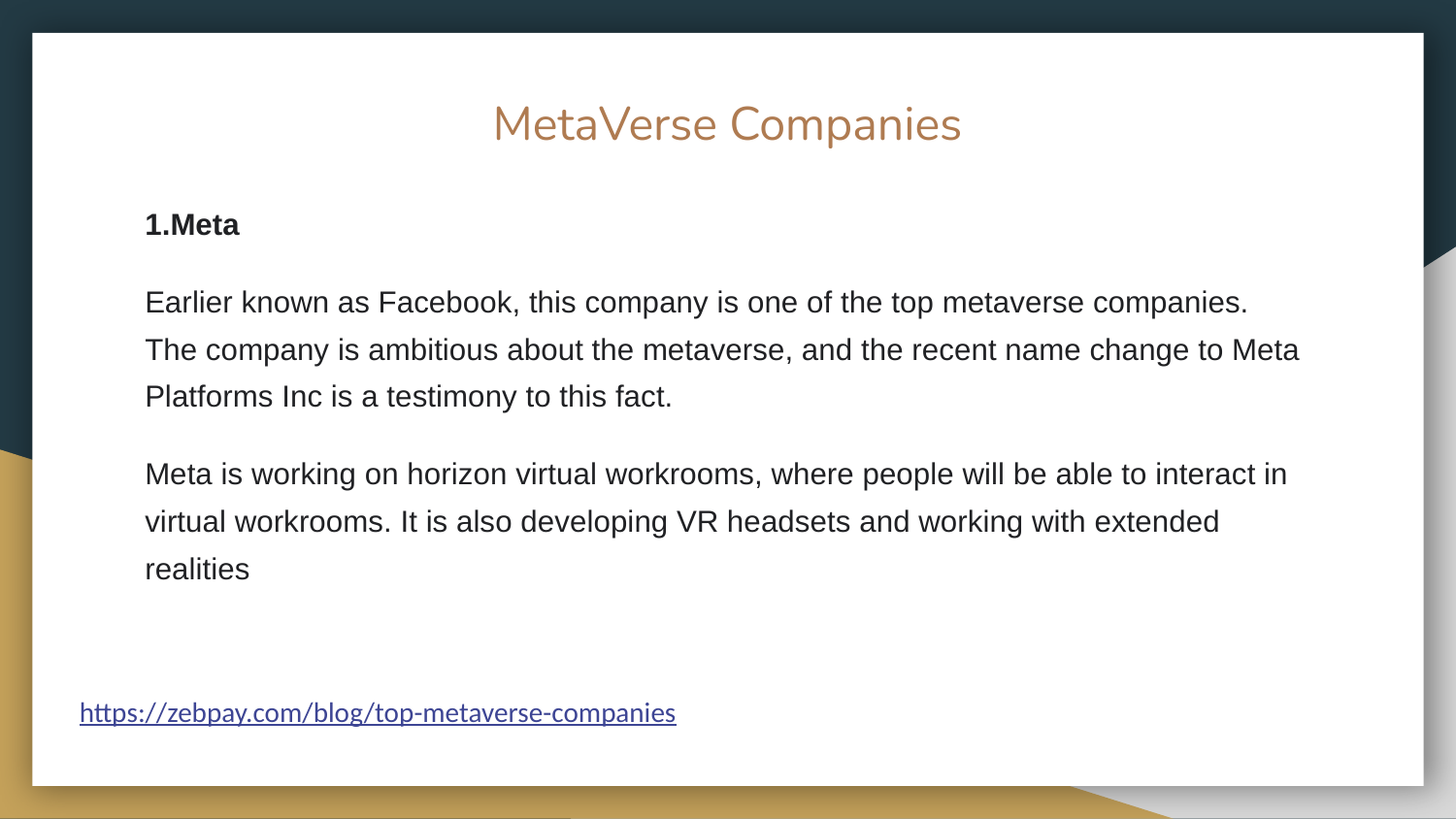

# MetaVerse Companies

1.Meta
Earlier known as Facebook, this company is one of the top metaverse companies. The company is ambitious about the metaverse, and the recent name change to Meta Platforms Inc is a testimony to this fact.
Meta is working on horizon virtual workrooms, where people will be able to interact in virtual workrooms. It is also developing VR headsets and working with extended realities

 https://zebpay.com/blog/top-metaverse-companies